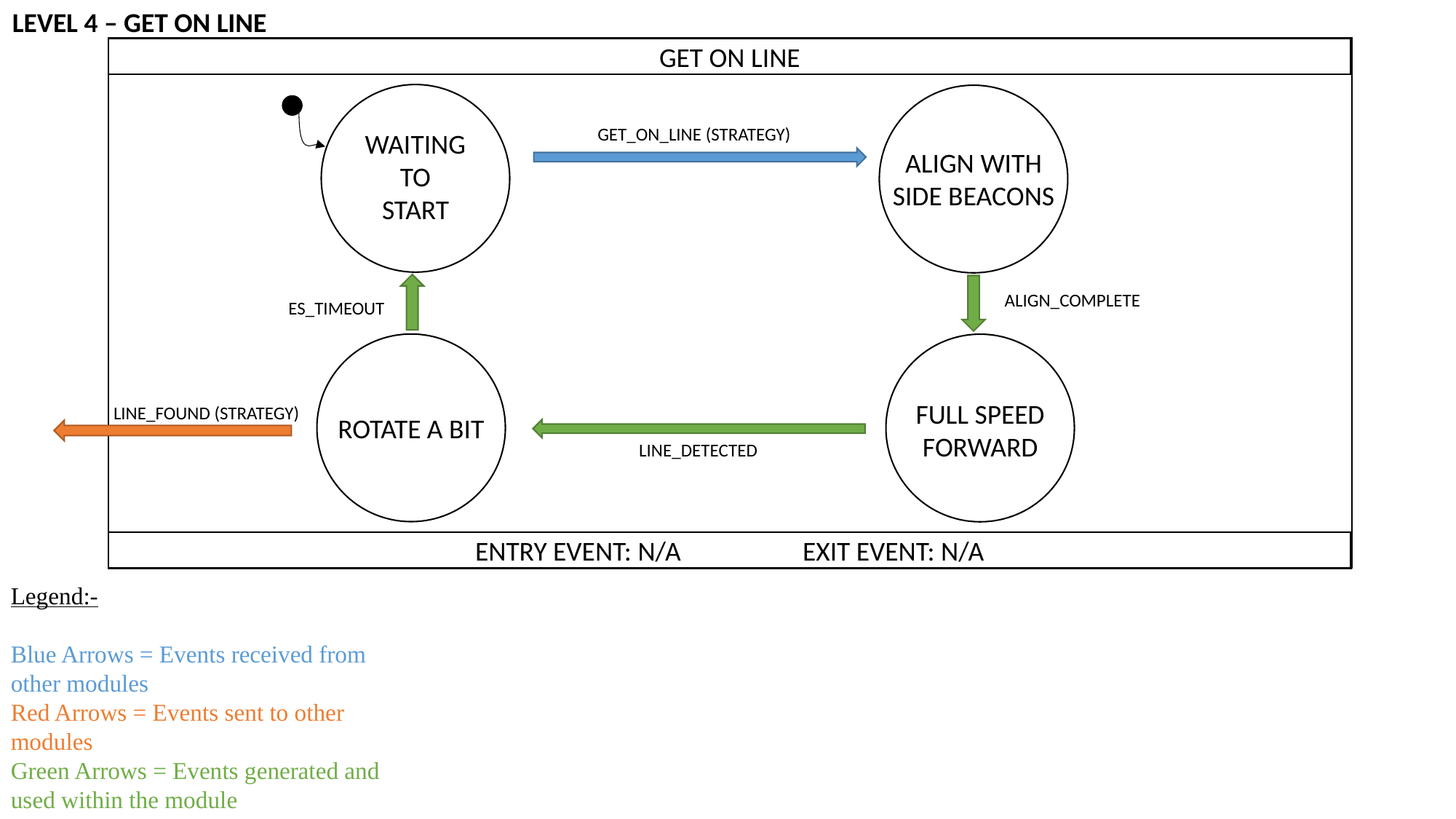

LEVEL 4 – GET ON LINE

GET ON LINE
ENTRY EVENT: N/A		EXIT EVENT: N/A

WAITING TO START

ALIGN WITH SIDE BEACONS

GET_ON_LINE (STRATEGY)

ALIGN_COMPLETE

ES_TIMEOUT

ROTATE A BIT

FULL SPEED FORWARD
LINE_FOUND (STRATEGY)

LINE_DETECTED
Legend:-

Blue Arrows = Events received from other modules
Red Arrows = Events sent to other modules
Green Arrows = Events generated and used within the module